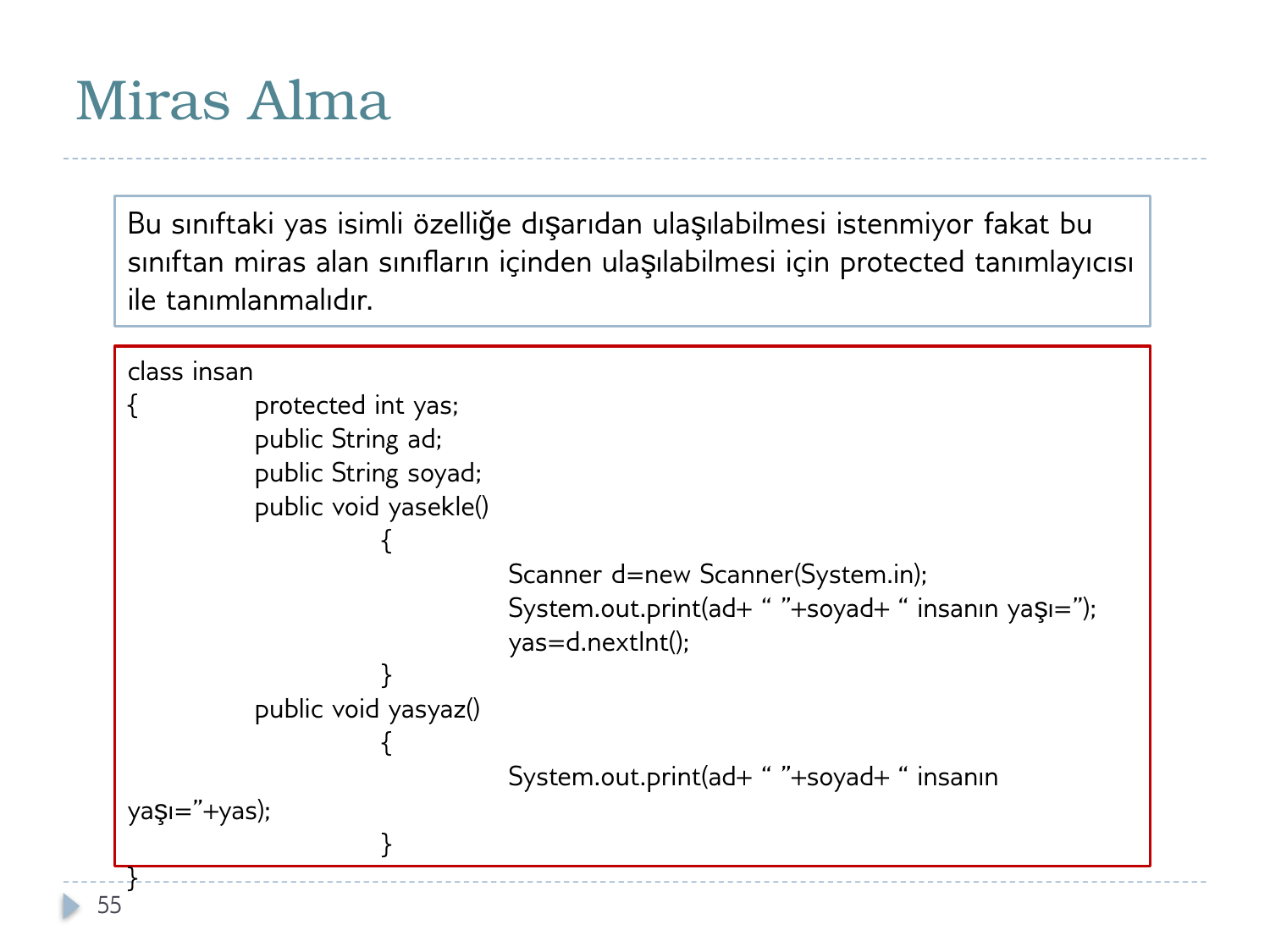

# Miras Alma
Bu sınıftaki yas isimli özelliğe dışarıdan ulaşılabilmesi istenmiyor fakat bu sınıftan miras alan sınıfların içinden ulaşılabilmesi için protected tanımlayıcısı ile tanımlanmalıdır.
class insan
{	protected int yas;
	public String ad;
	public String soyad;
	public void yasekle()
		{
			Scanner d=new Scanner(System.in);
			System.out.print(ad+ “ ”+soyad+ “ insanın yaşı=”);
			yas=d.nextInt();
		}
	public void yasyaz()
		{
			System.out.print(ad+ “ ”+soyad+ “ insanın yaşı=”+yas);
		}
}
55